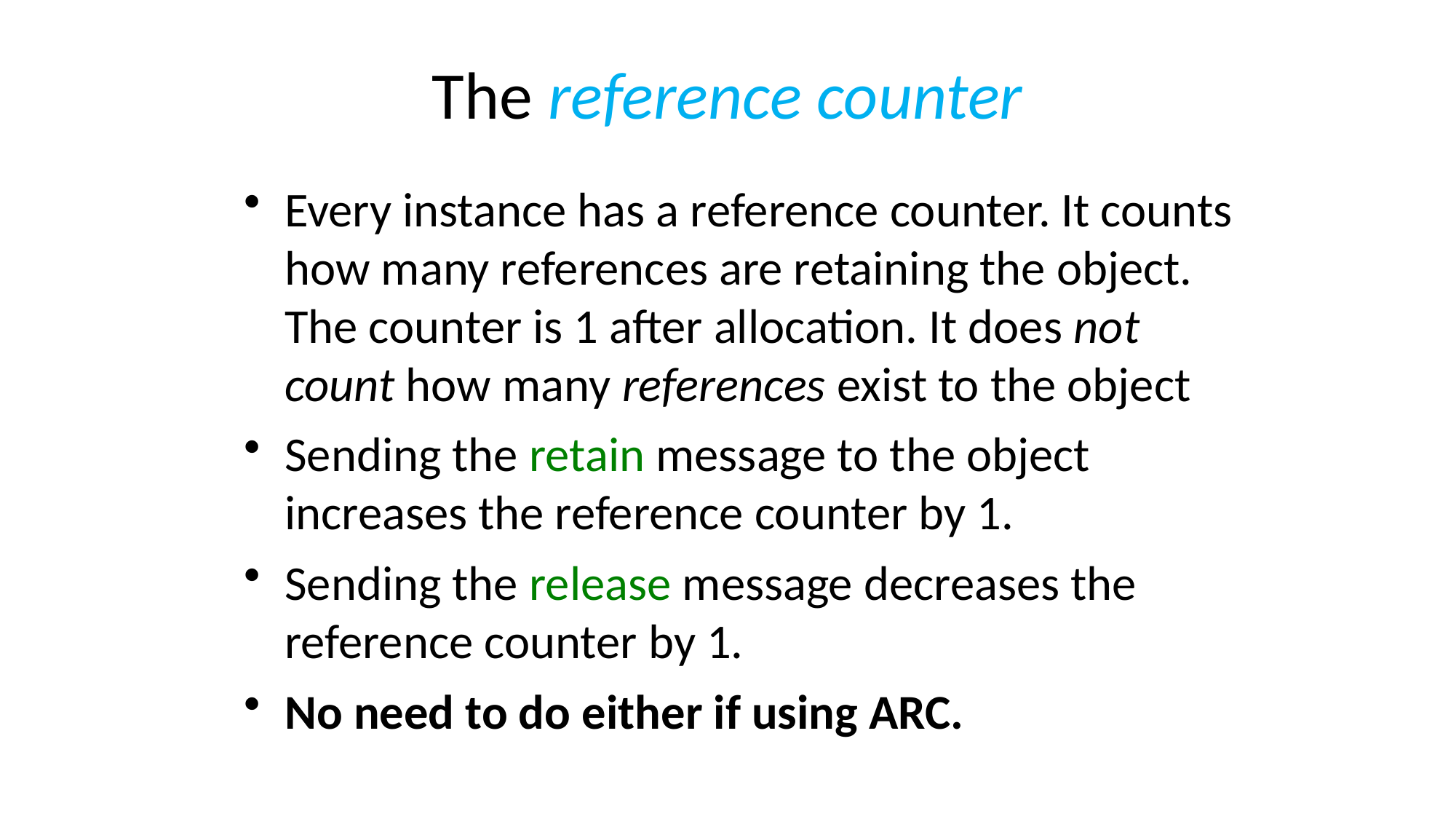

The reference counter
Every instance has a reference counter. It counts how many references are retaining the object. The counter is 1 after allocation. It does not count how many references exist to the object
Sending the retain message to the object increases the reference counter by 1.
Sending the release message decreases the reference counter by 1.
No need to do either if using ARC.